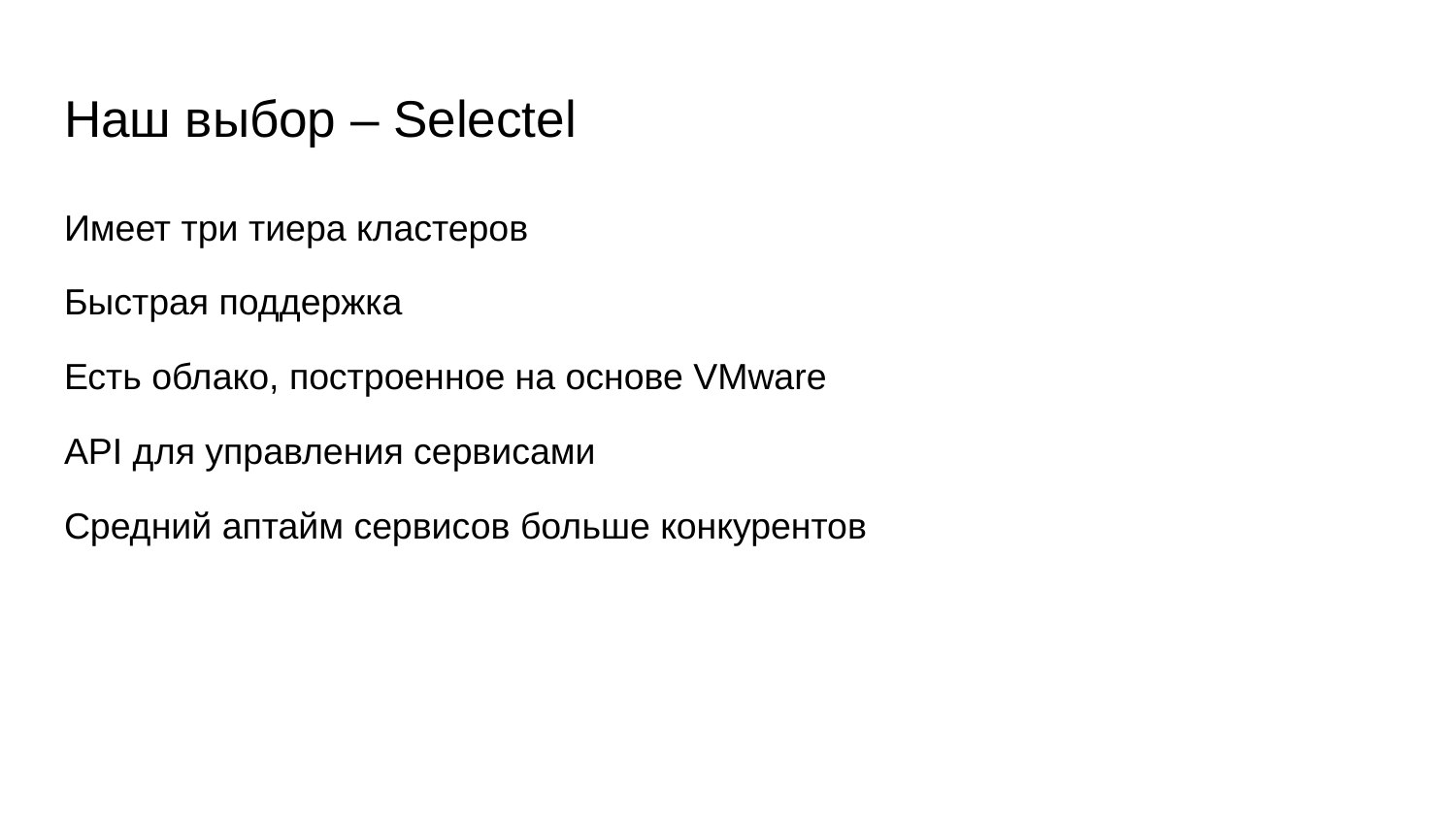

# Наш выбор – Selectel
Имеет три тиера кластеров
Быстрая поддержка
Есть облако, построенное на основе VMware
API для управления сервисами
Средний аптайм сервисов больше конкурентов